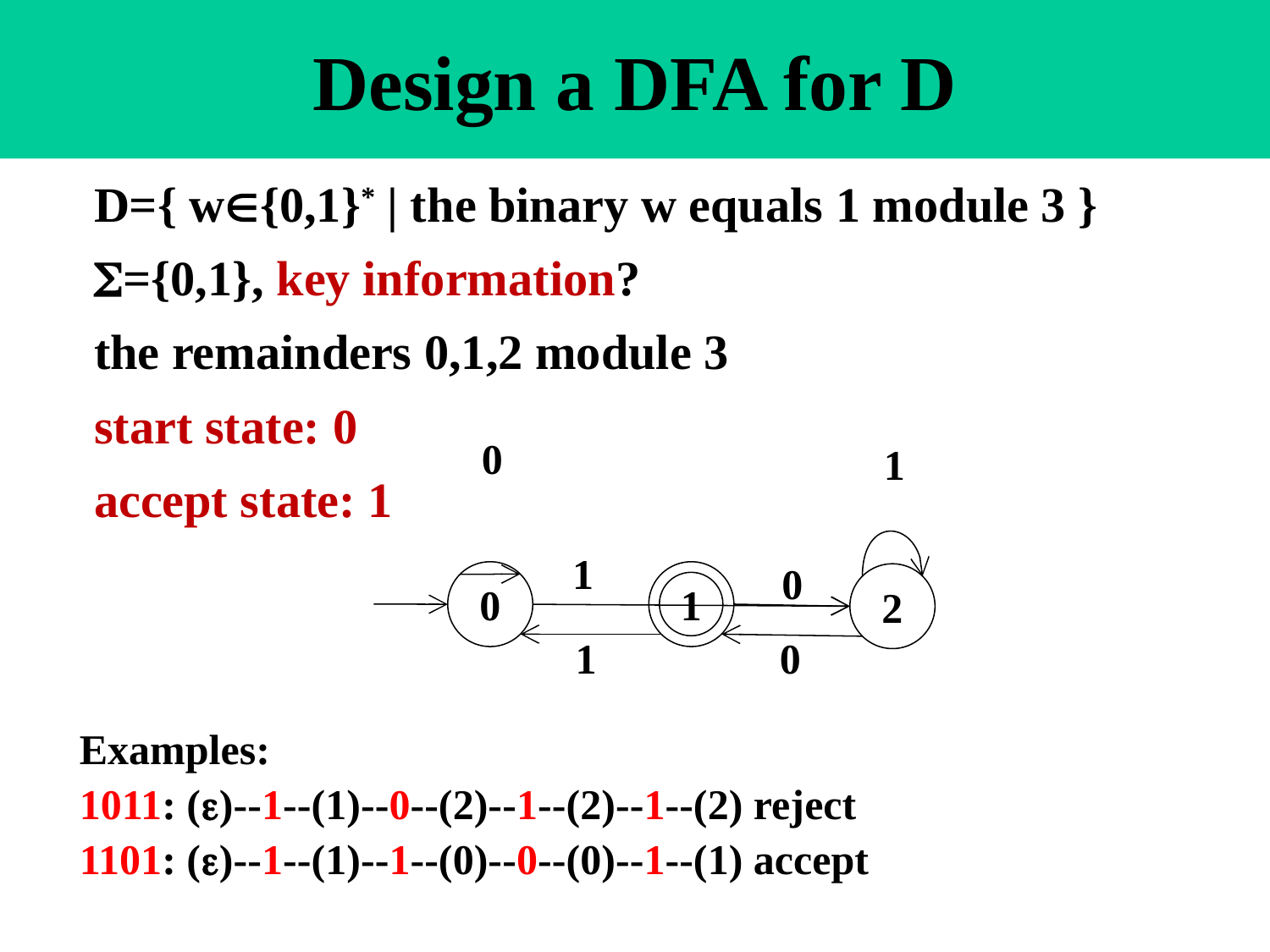

# Design a DFA for D
D={ w∈{0,1}* | the binary w equals 1 module 3 }
Σ={0,1}, key information?
the remainders 0,1,2 module 3
start state: 0
accept state: 1
0
1
1
0
0
1
2

1
0
Examples:
1011: (ε)--1--(1)--0--(2)--1--(2)--1--(2) reject
1101: (ε)--1--(1)--1--(0)--0--(0)--1--(1) accept